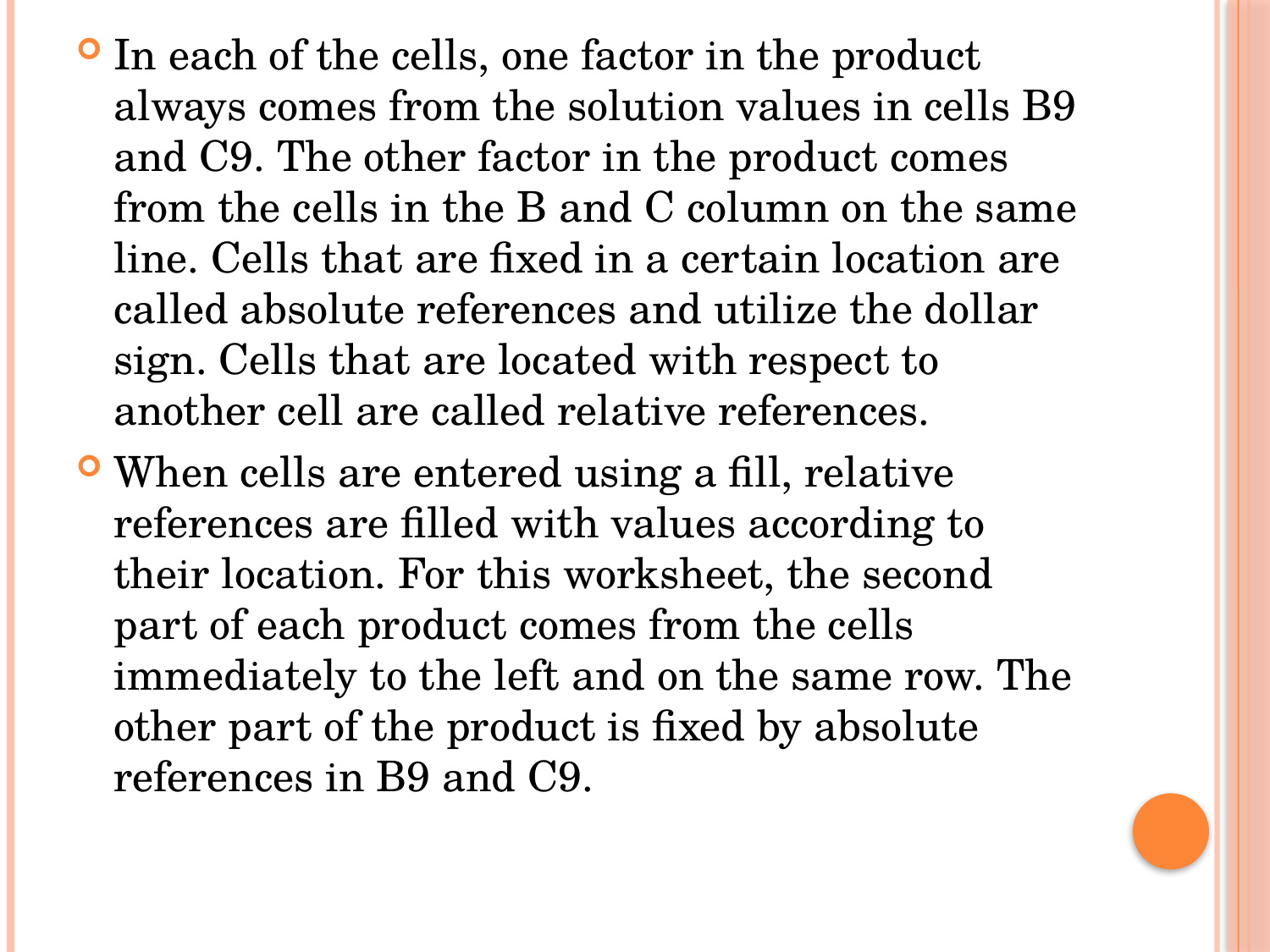

In each of the cells, one factor in the product always comes from the solution values in cells B9 and C9. The other factor in the product comes from the cells in the B and C column on the same line. Cells that are fixed in a certain location are called absolute references and utilize the dollar sign. Cells that are located with respect to another cell are called relative references.
When cells are entered using a fill, relative references are filled with values according to their location. For this worksheet, the second part of each product comes from the cells immediately to the left and on the same row. The other part of the product is fixed by absolute references in B9 and C9.
#